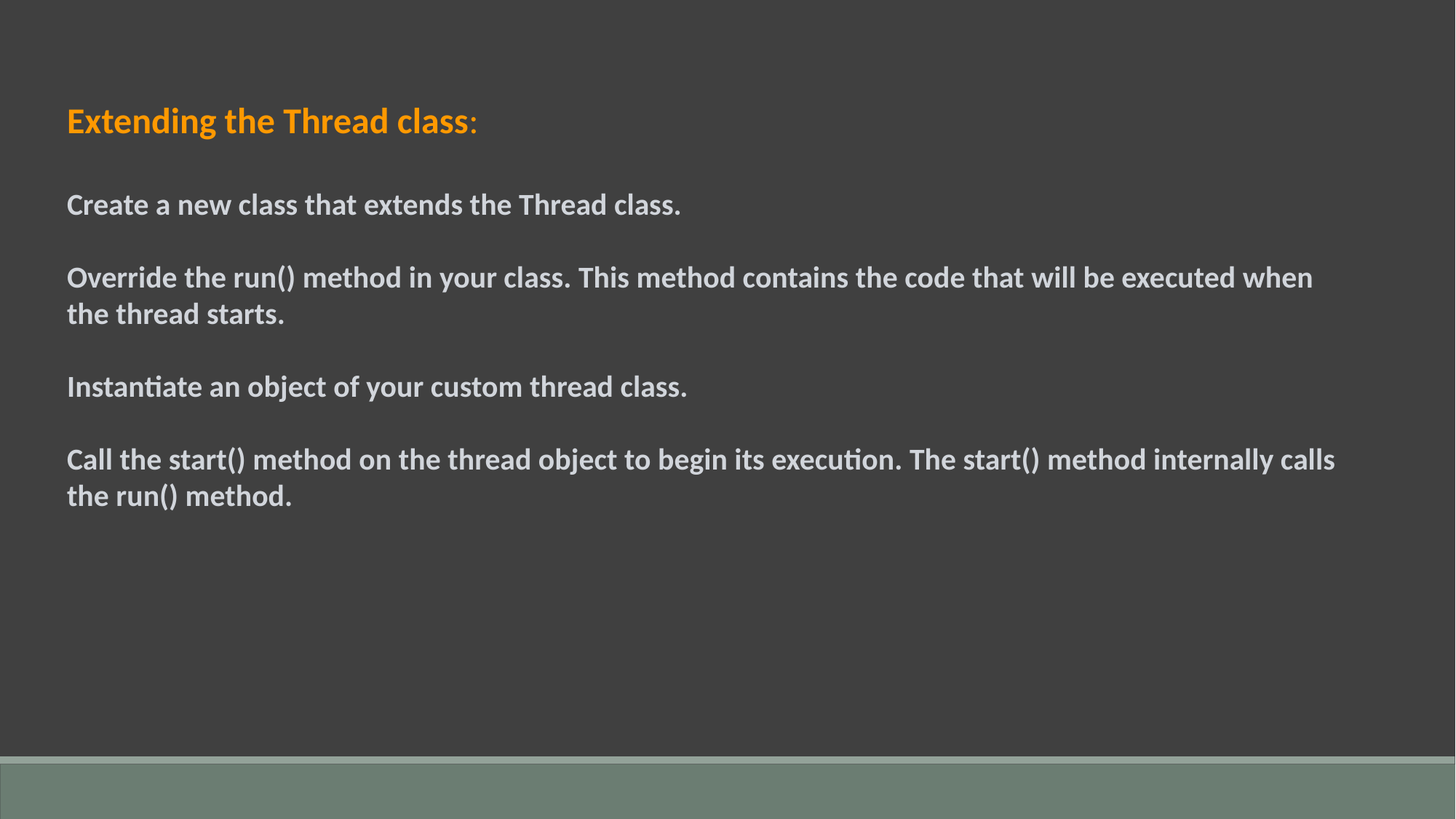

Extending the Thread class:

Create a new class that extends the Thread class.

Override the run() method in your class. This method contains the code that will be executed when the thread starts.

Instantiate an object of your custom thread class.

Call the start() method on the thread object to begin its execution. The start() method internally calls the run() method.